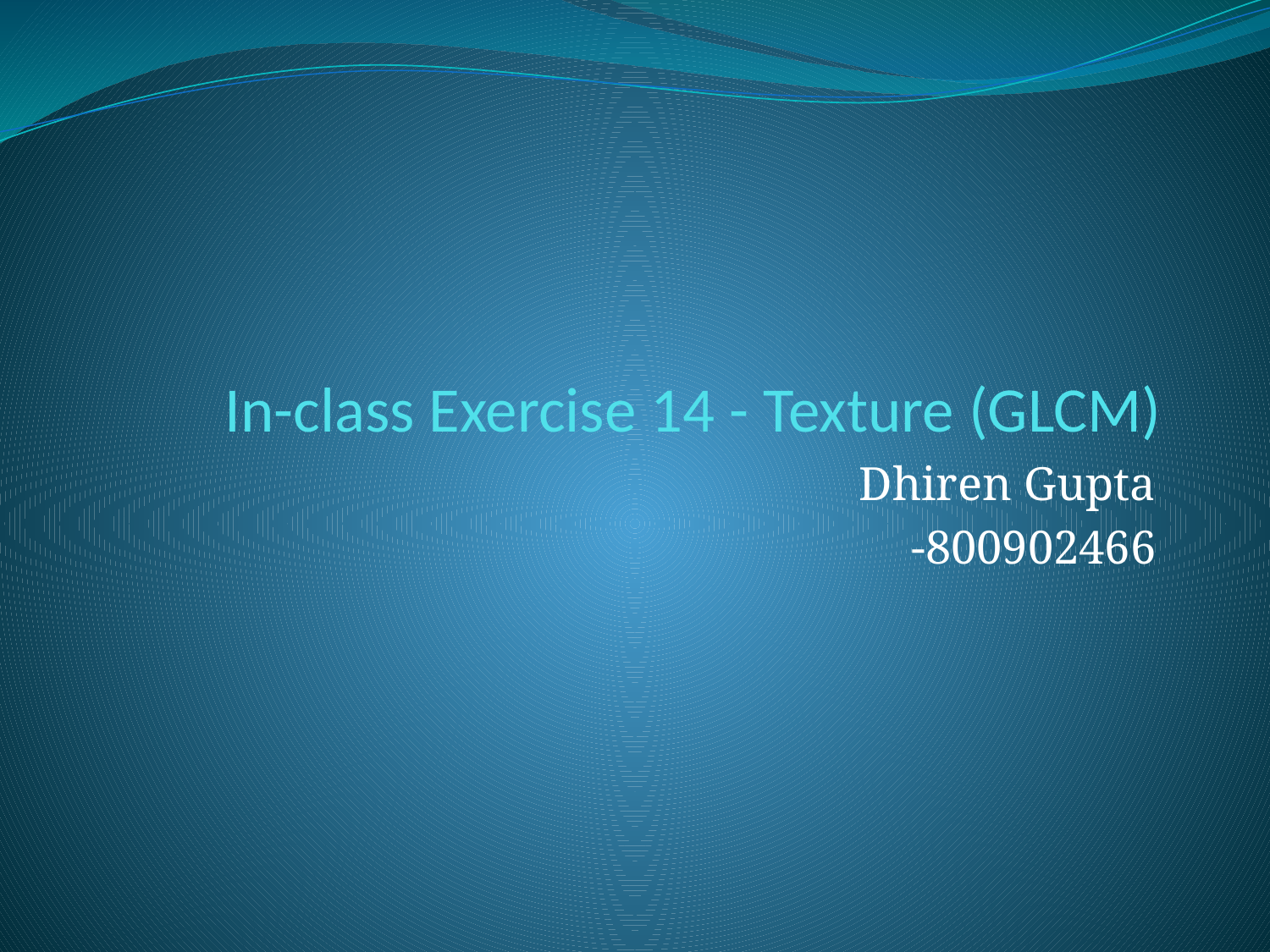

# In-class Exercise 14 - Texture (GLCM)
Dhiren Gupta
-800902466